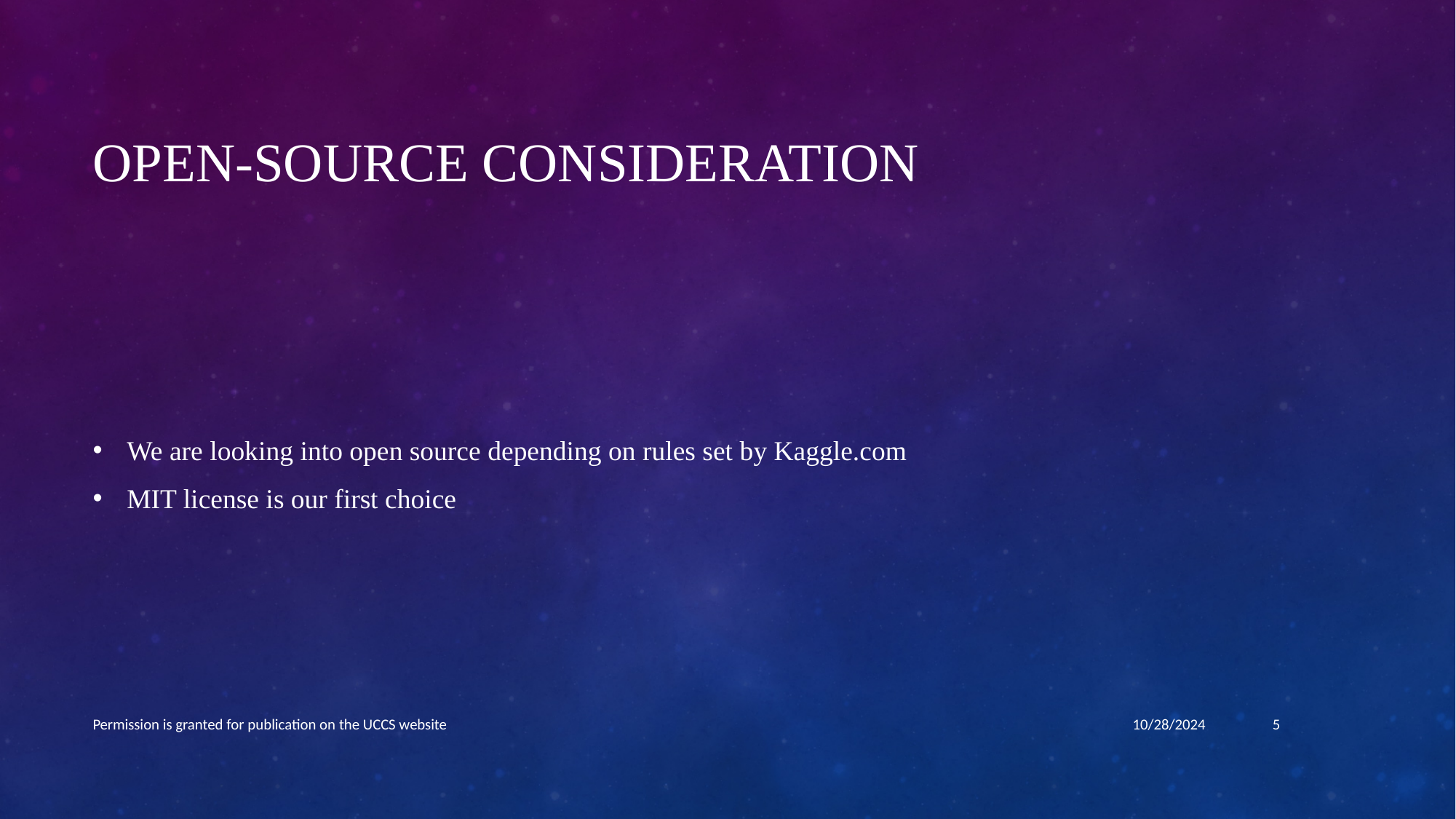

# Open-Source Consideration
We are looking into open source depending on rules set by Kaggle.com
MIT license is our first choice
Permission is granted for publication on the UCCS website
10/28/2024
5